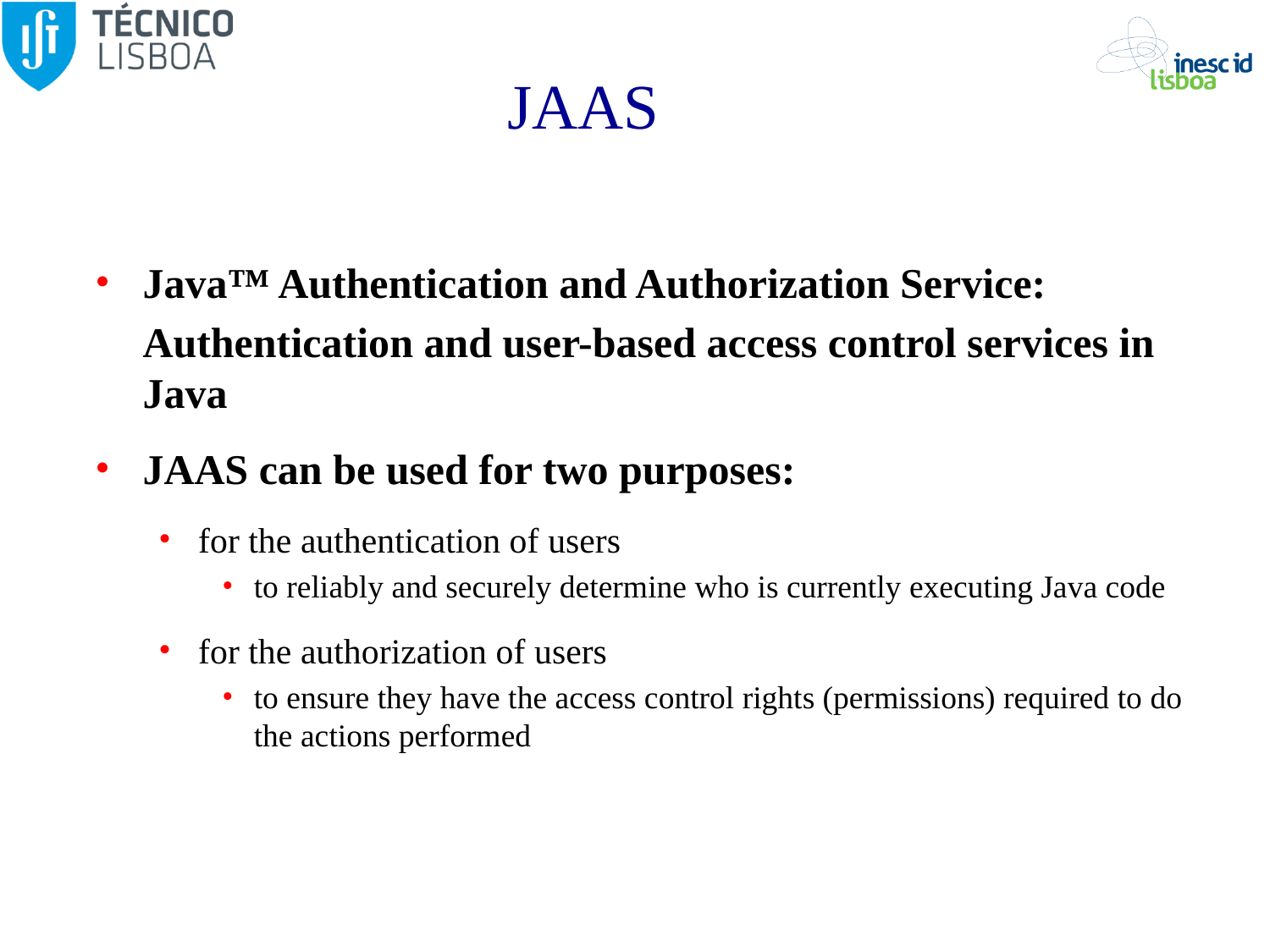

# JAAS
Java™ Authentication and Authorization Service:
	Authentication and user-based access control services in Java

JAAS can be used for two purposes:

for the authentication of users
to reliably and securely determine who is currently executing Java code

for the authorization of users
to ensure they have the access control rights (permissions) required to do the actions performed